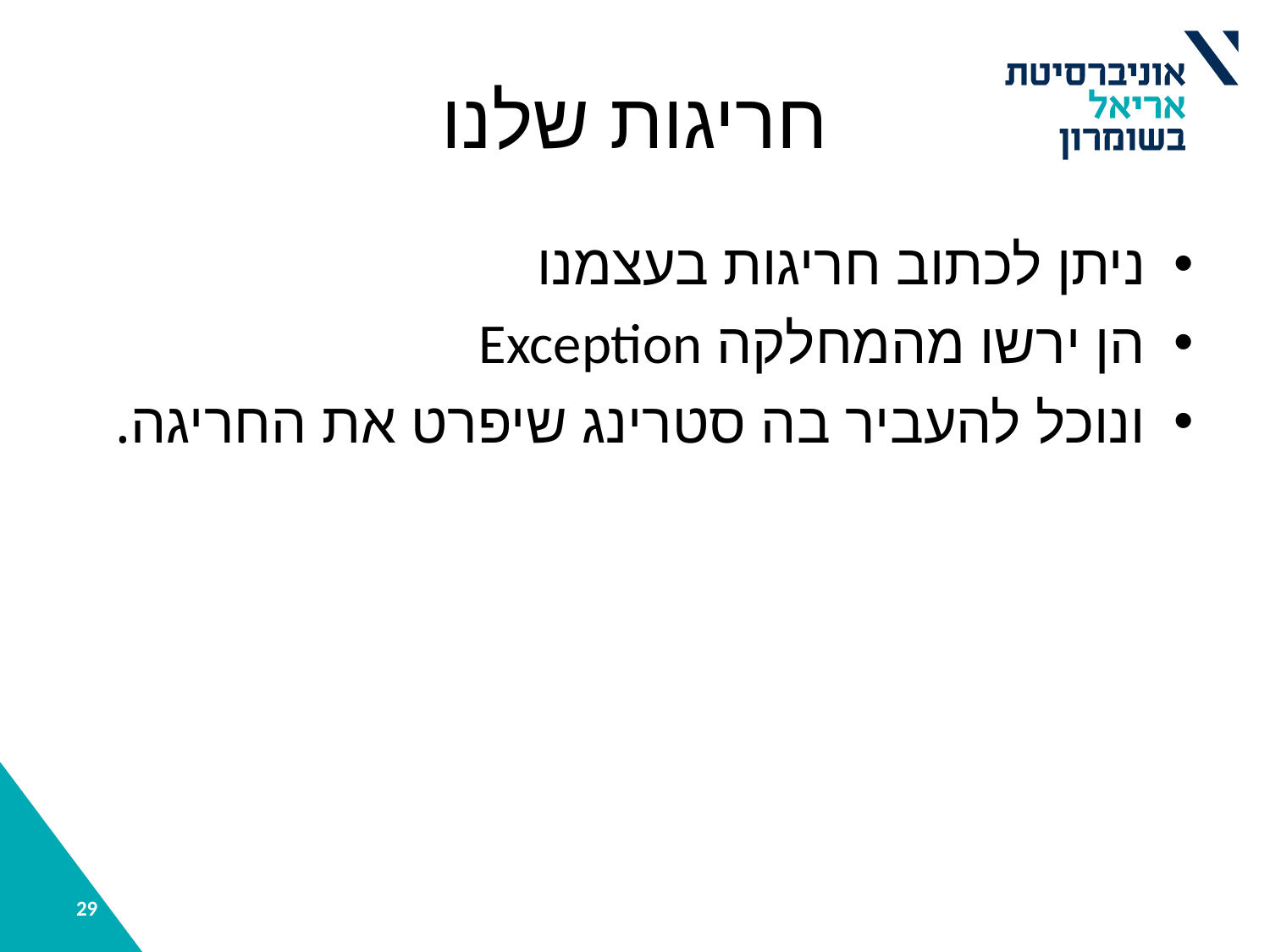

# חריגות שלנו
ניתן לכתוב חריגות בעצמנו
הן ירשו מהמחלקה Exception
ונוכל להעביר בה סטרינג שיפרט את החריגה.
29